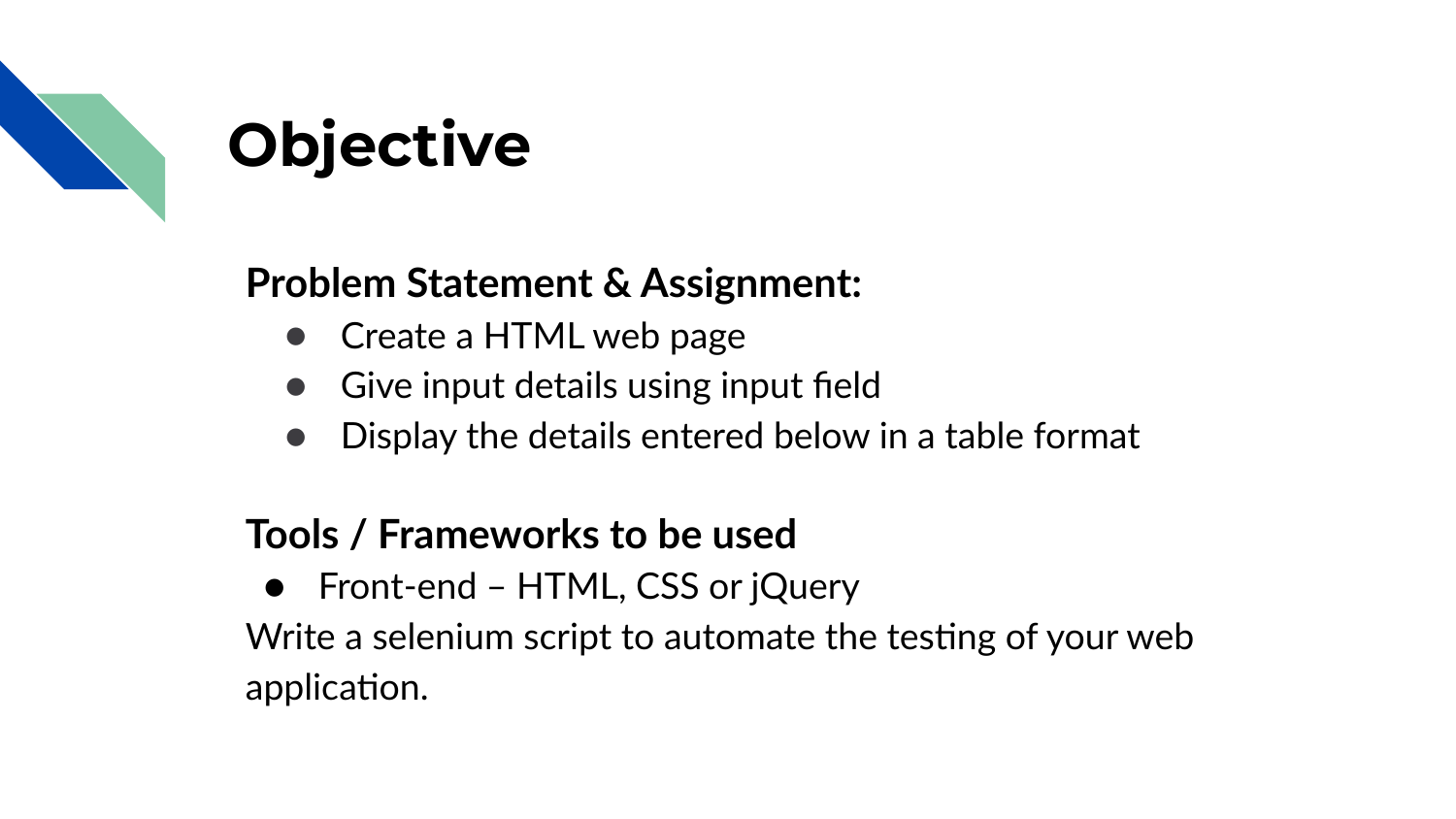

# Objective
Problem Statement & Assignment:
Create a HTML web page
Give input details using input field
Display the details entered below in a table format

Tools / Frameworks to be used
Front-end – HTML, CSS or jQuery
Write a selenium script to automate the testing of your web application.